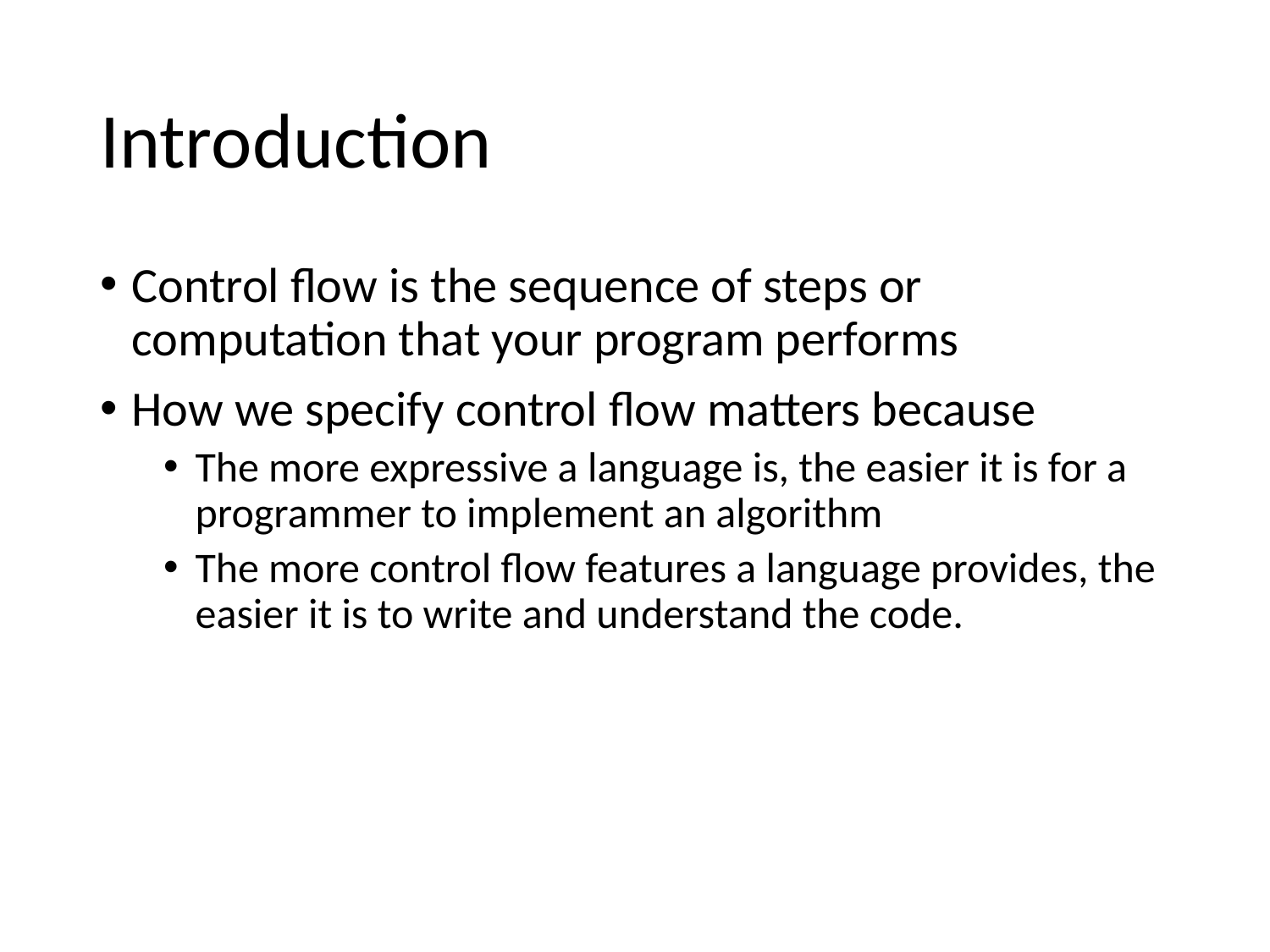

# Introduction
Control flow is the sequence of steps or computation that your program performs
How we specify control flow matters because
The more expressive a language is, the easier it is for a programmer to implement an algorithm
The more control flow features a language provides, the easier it is to write and understand the code.